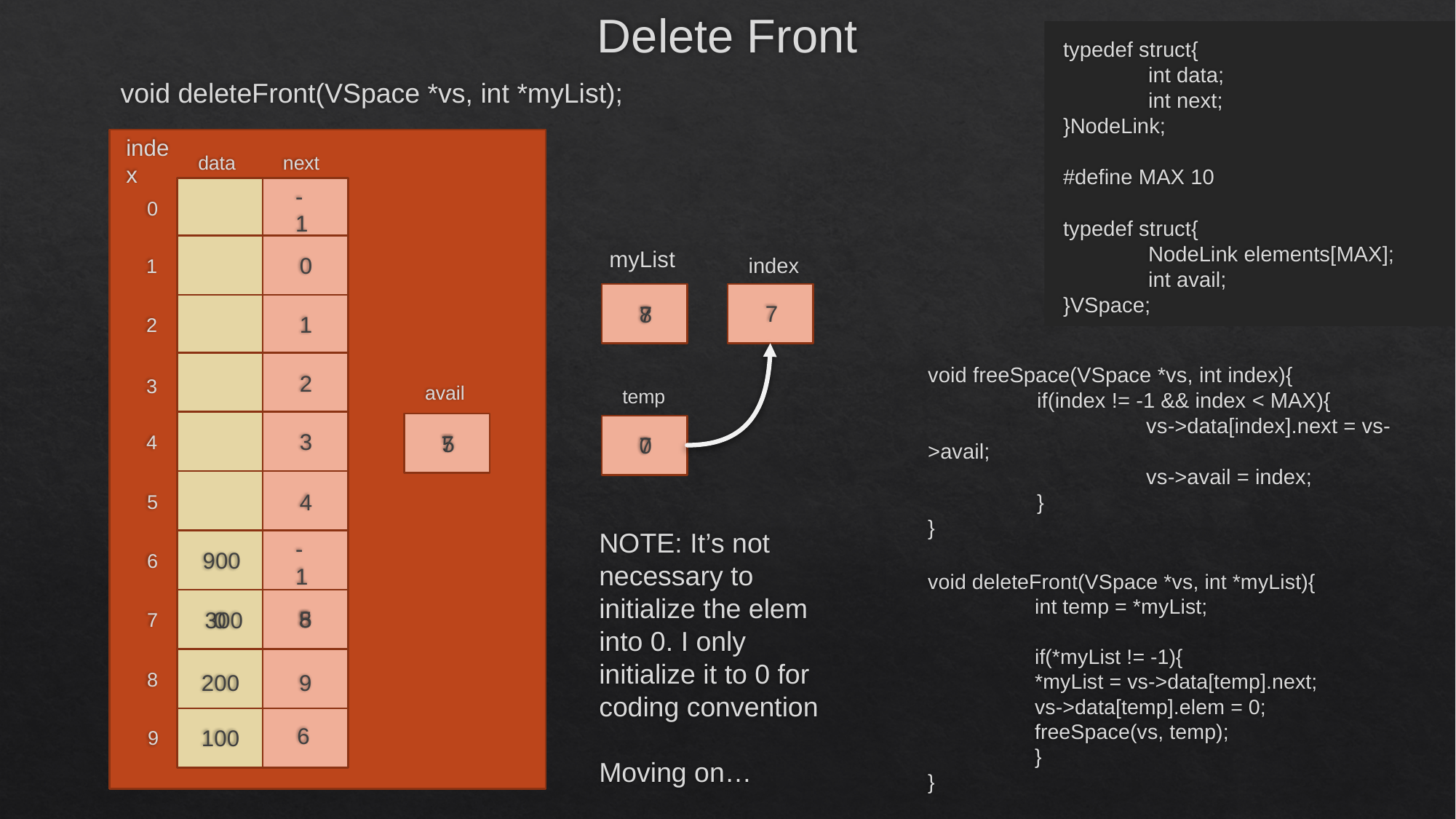

# Delete Front

typedef struct{
	int data;
	int next;
}NodeLink;

#define MAX 10

typedef struct{
	NodeLink elements[MAX];
	int avail;
}VSpace;
void deleteFront(VSpace *vs, int *myList);

index
data
next

0
-1

myList
index
1
0

7
8
7
1
2

void freeSpace(VSpace *vs, int index){
	if(index != -1 && index < MAX){
		vs->data[index].next = vs->avail;
		vs->avail = index;
	}
}
2
3
avail
temp

3
4
7
5

7
0

5
4

900
6
-1
NOTE: It’s not necessary to initialize the elem into 0. I only initialize it to 0 for coding convention

Moving on…
void deleteFront(VSpace *vs, int *myList){
	int temp = *myList;

	if(*myList != -1){
		*myList = vs->data[temp].next;
		vs->data[temp].elem = 0;
		freeSpace(vs, temp);
	}
}

8
5
300
0
7

8
200
9

6
100
9